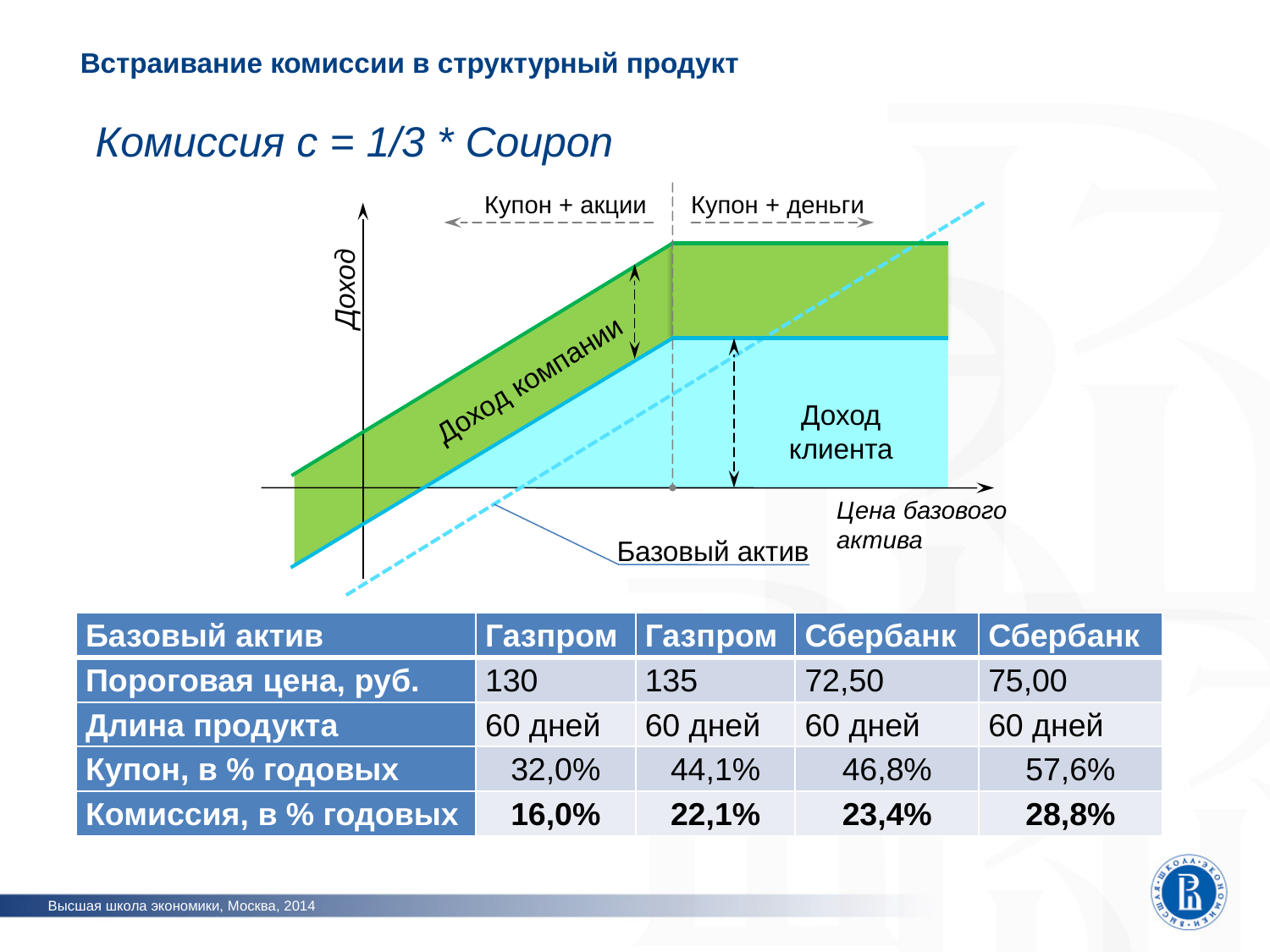

Встраивание комиссии в структурный продукт

Комиссия с = 1/3 * Coupon
Купон + деньги
Купон + акции

Доход

Доход компании

Доход клиента
Цена базового актива
Базовый актив
| Базовый актив | Газпром | Газпром | Сбербанк | Сбербанк |
| --- | --- | --- | --- | --- |
| Пороговая цена, руб. | 130 | 135 | 72,50 | 75,00 |
| Длина продукта | 60 дней | 60 дней | 60 дней | 60 дней |
| Купон, в % годовых | 32,0% | 44,1% | 46,8% | 57,6% |
| Комиссия, в % годовых | 16,0% | 22,1% | 23,4% | 28,8% |
Высшая школа экономики, Москва, 2014